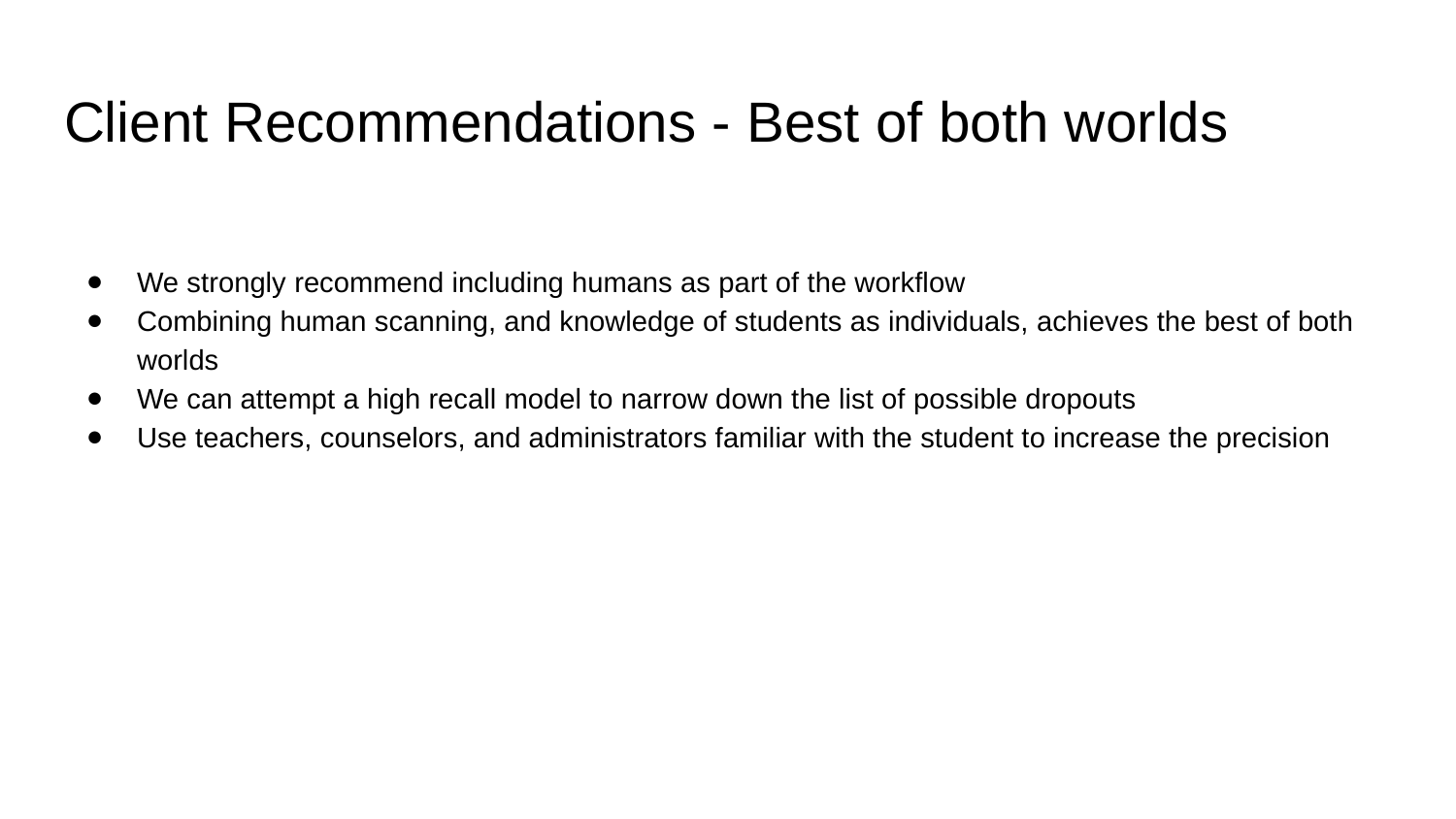

# Client Recommendations - Best of both worlds
We strongly recommend including humans as part of the workflow
Combining human scanning, and knowledge of students as individuals, achieves the best of both worlds
We can attempt a high recall model to narrow down the list of possible dropouts
Use teachers, counselors, and administrators familiar with the student to increase the precision